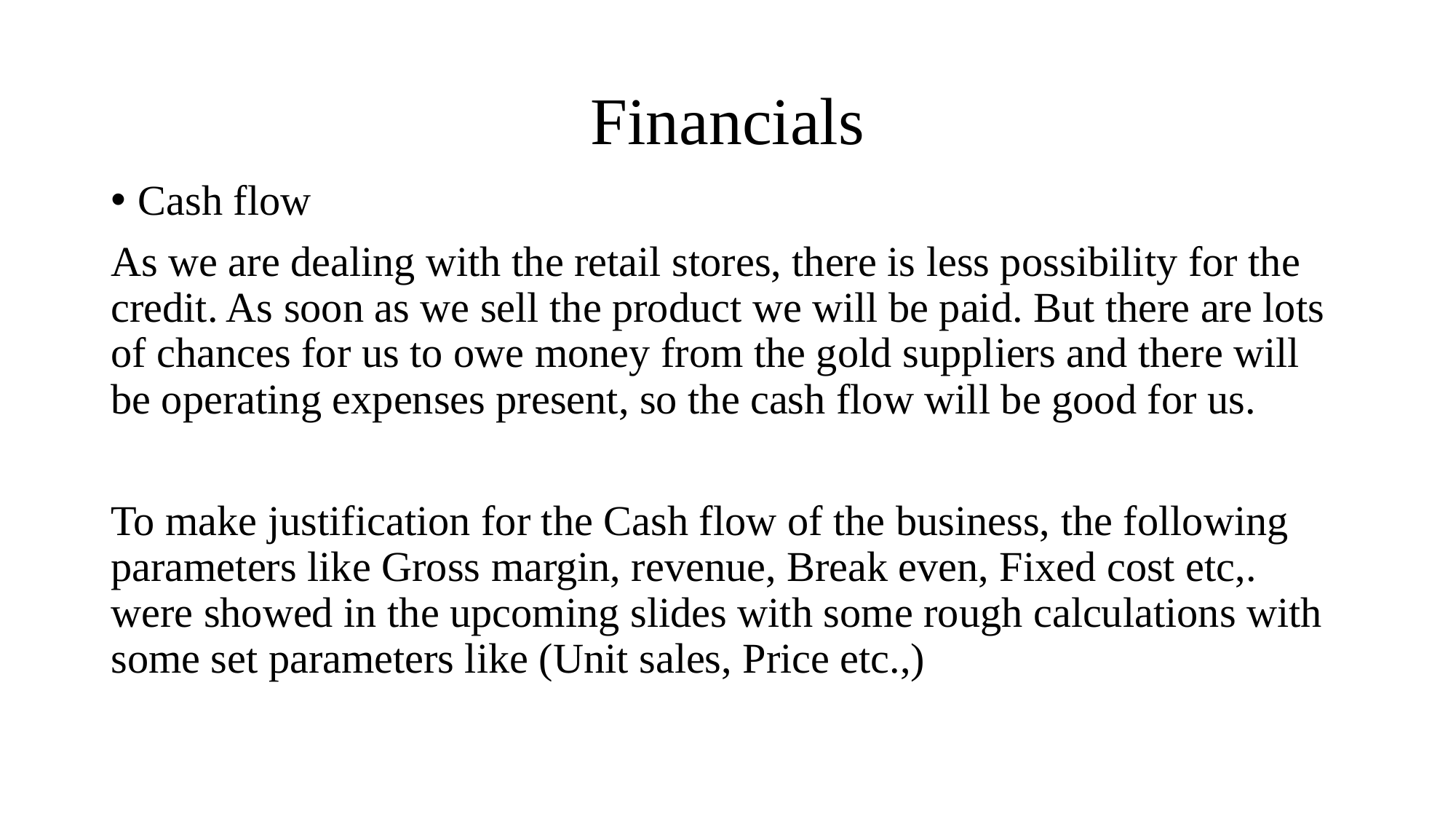

# Financials
Cash flow
As we are dealing with the retail stores, there is less possibility for the credit. As soon as we sell the product we will be paid. But there are lots of chances for us to owe money from the gold suppliers and there will be operating expenses present, so the cash flow will be good for us.

To make justification for the Cash flow of the business, the following parameters like Gross margin, revenue, Break even, Fixed cost etc,. were showed in the upcoming slides with some rough calculations with some set parameters like (Unit sales, Price etc.,)